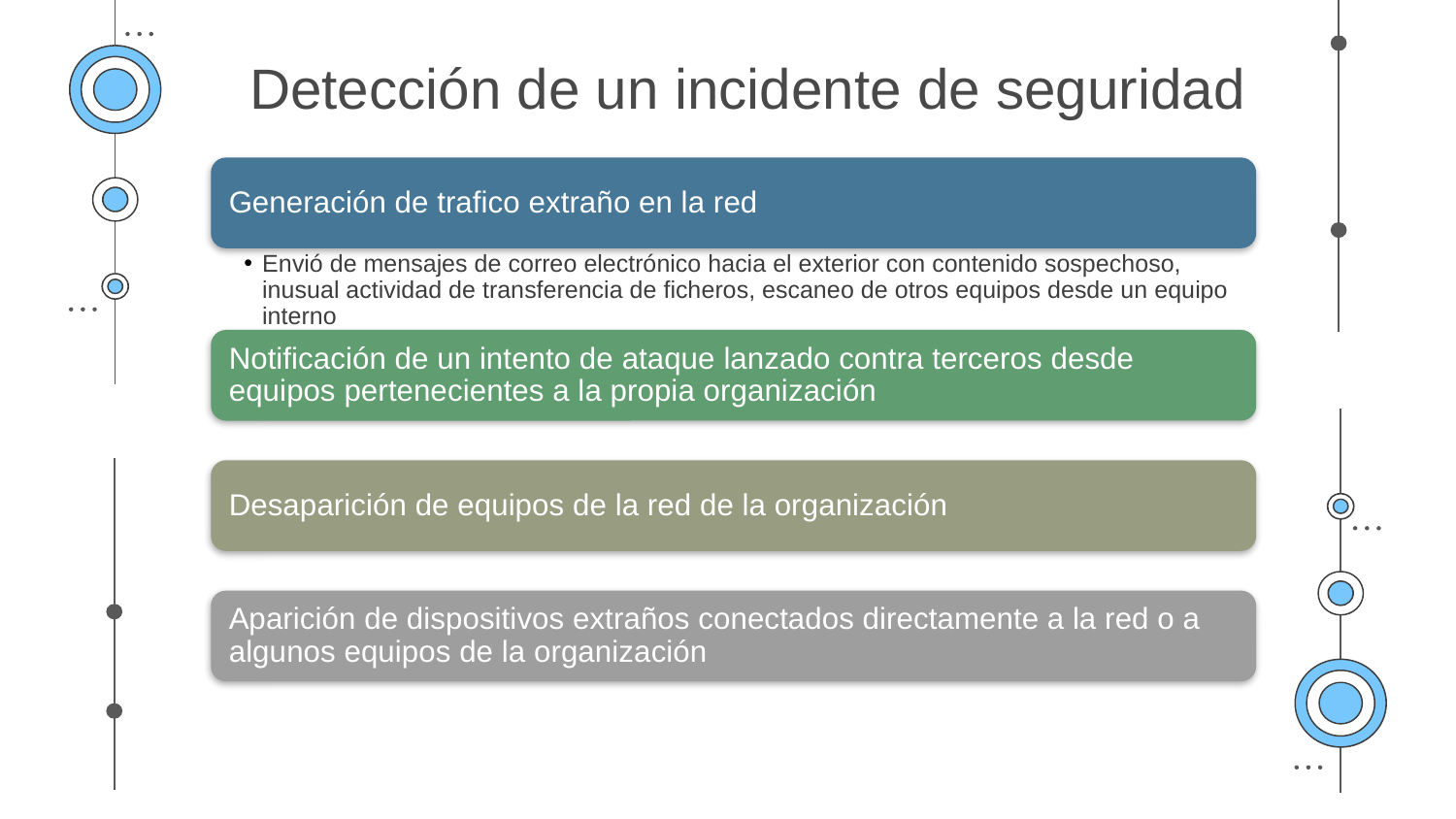

# Detección de un incidente de seguridad
Generación de trafico extraño en la red
Envió de mensajes de correo electrónico hacia el exterior con contenido sospechoso, inusual actividad de transferencia de ficheros, escaneo de otros equipos desde un equipo interno
Notificación de un intento de ataque lanzado contra terceros desde equipos pertenecientes a la propia organización

Desaparición de equipos de la red de la organización

Aparición de dispositivos extraños conectados directamente a la red o a algunos equipos de la organización